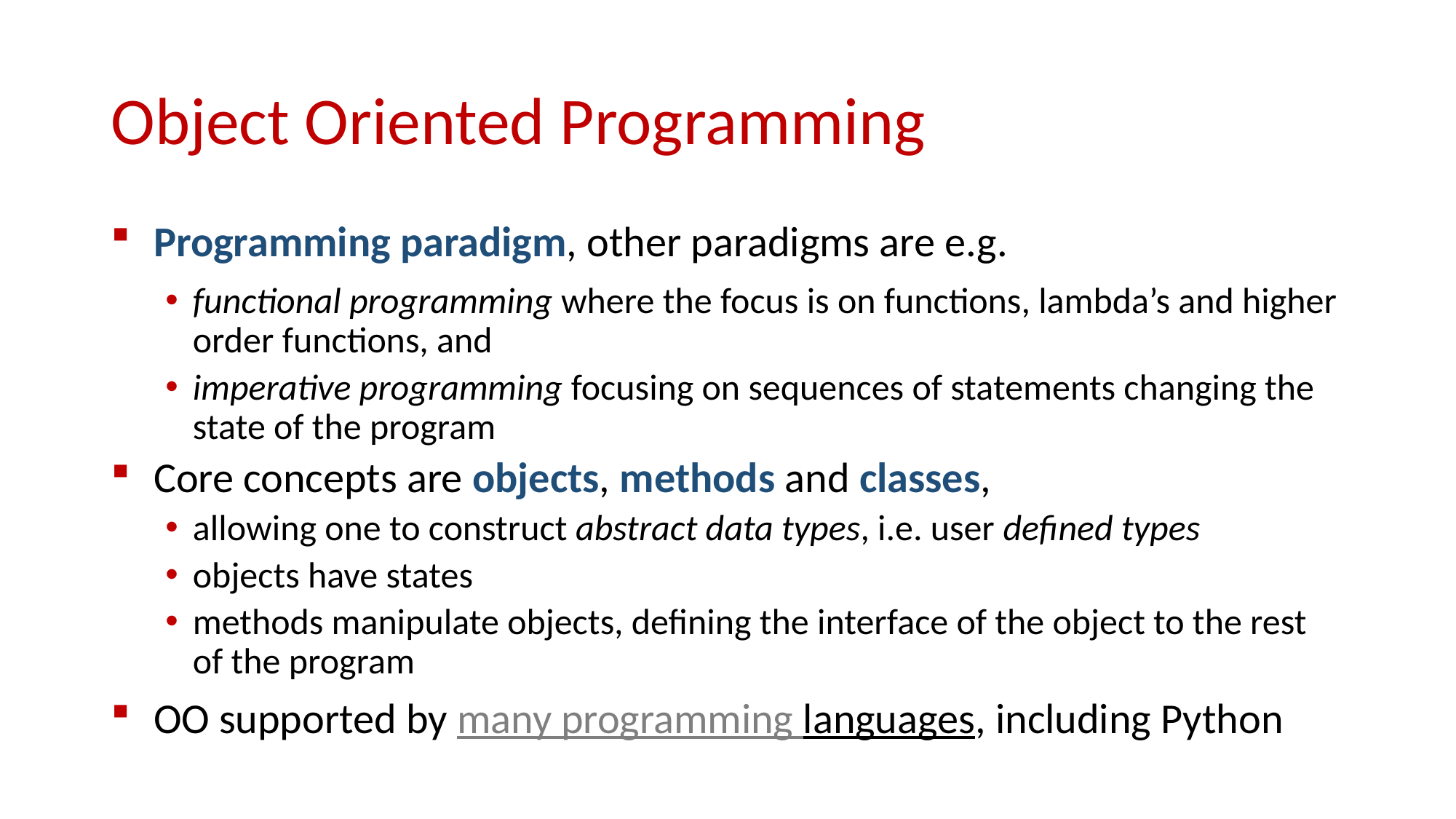

# Object Oriented Programming
Programming paradigm, other paradigms are e.g.
functional programming where the focus is on functions, lambda’s and higher order functions, and
imperative programming focusing on sequences of statements changing the state of the program
Core concepts are objects, methods and classes,
allowing one to construct abstract data types, i.e. user defined types
objects have states
methods manipulate objects, defining the interface of the object to the rest of the program
OO supported by many programming languages, including Python